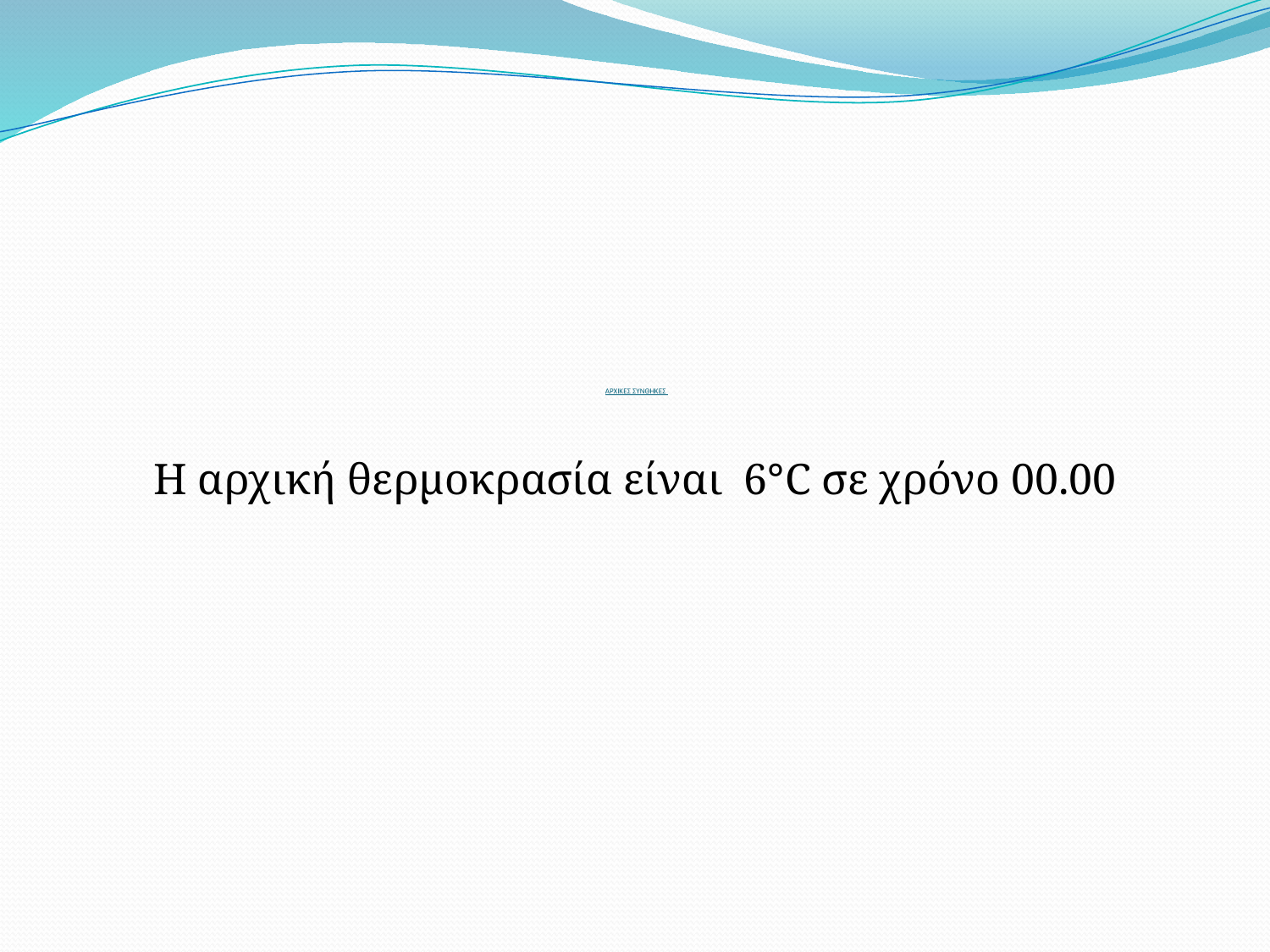

# ΑΡΧΙΚΕΣ ΣΥΝΘΗΚΕΣ

Η αρχική θερμοκρασία είναι  6°C σε χρόνο 00.00